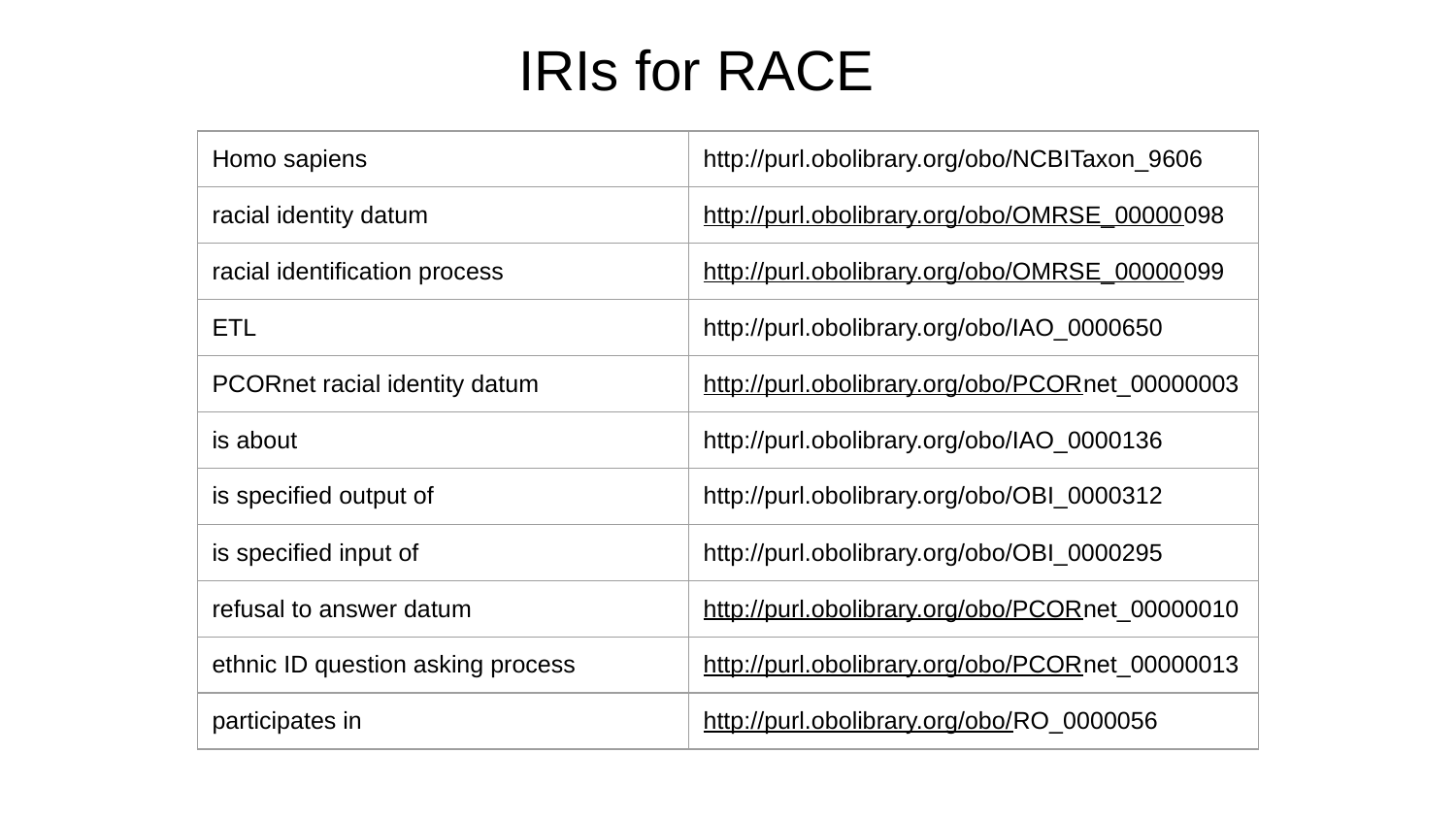

# IRIs for RACE
| Homo sapiens | http://purl.obolibrary.org/obo/NCBITaxon\_9606 |
| --- | --- |
| racial identity datum | http://purl.obolibrary.org/obo/OMRSE\_00000098 |
| racial identification process | http://purl.obolibrary.org/obo/OMRSE\_00000099 |
| ETL | http://purl.obolibrary.org/obo/IAO\_0000650 |
| PCORnet racial identity datum | http://purl.obolibrary.org/obo/PCORnet\_00000003 |
| is about | http://purl.obolibrary.org/obo/IAO\_0000136 |
| is specified output of | http://purl.obolibrary.org/obo/OBI\_0000312 |
| is specified input of | http://purl.obolibrary.org/obo/OBI\_0000295 |
| refusal to answer datum | http://purl.obolibrary.org/obo/PCORnet\_00000010 |
| ethnic ID question asking process | http://purl.obolibrary.org/obo/PCORnet\_00000013 |
| participates in | http://purl.obolibrary.org/obo/RO\_0000056 |